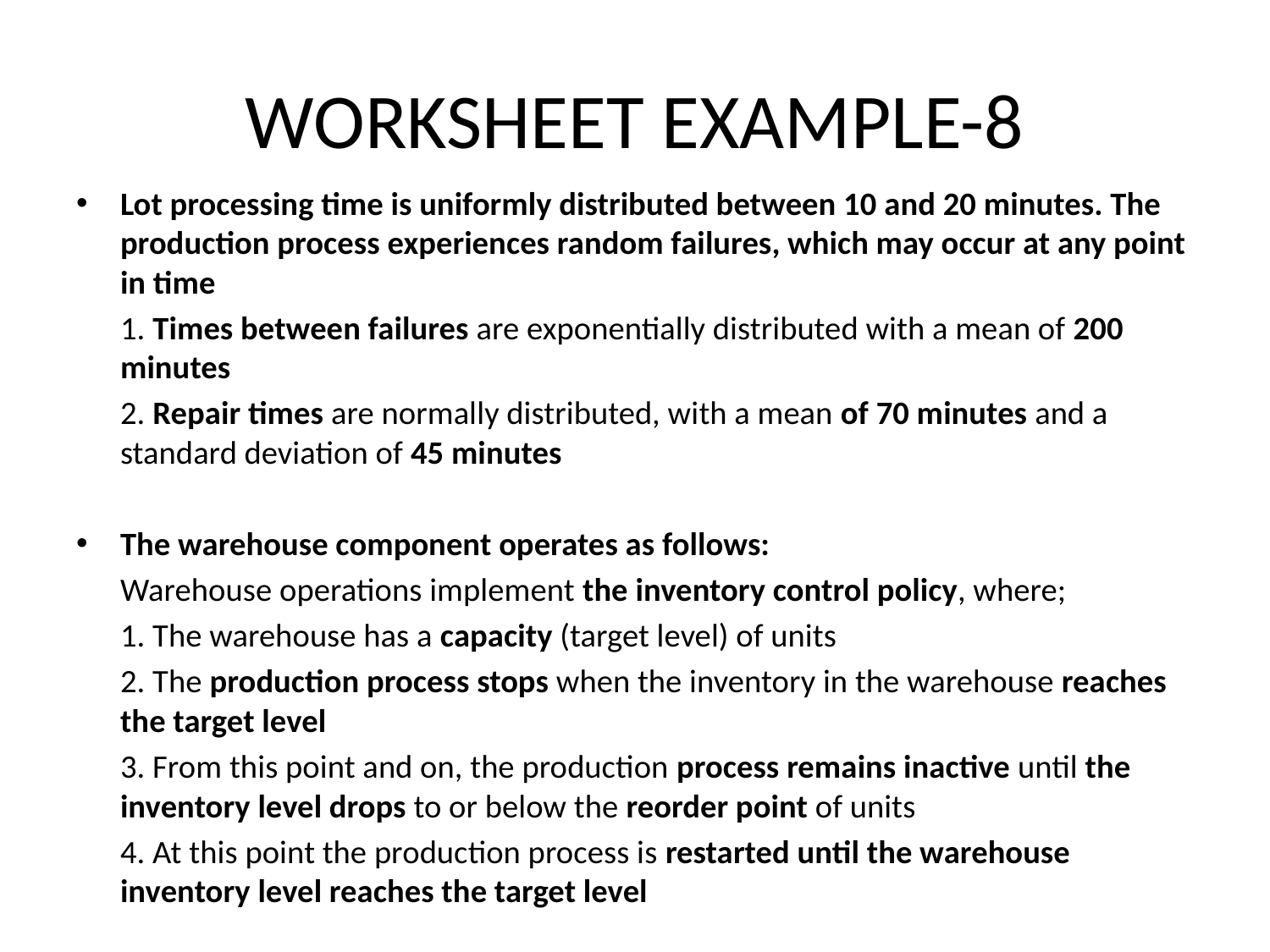

# WORKSHEET EXAMPLE-8
Lot processing time is uniformly distributed between 10 and 20 minutes. The production process experiences random failures, which may occur at any point in time
	1. Times between failures are exponentially distributed with a mean of 200 minutes
	2. Repair times are normally distributed, with a mean of 70 minutes and a standard deviation of 45 minutes

The warehouse component operates as follows:
	Warehouse operations implement the inventory control policy, where;
	1. The warehouse has a capacity (target level) of units
	2. The production process stops when the inventory in the warehouse reaches the target level
	3. From this point and on, the production process remains inactive until the inventory level drops to or below the reorder point of units
	4. At this point the production process is restarted until the warehouse inventory level reaches the target level